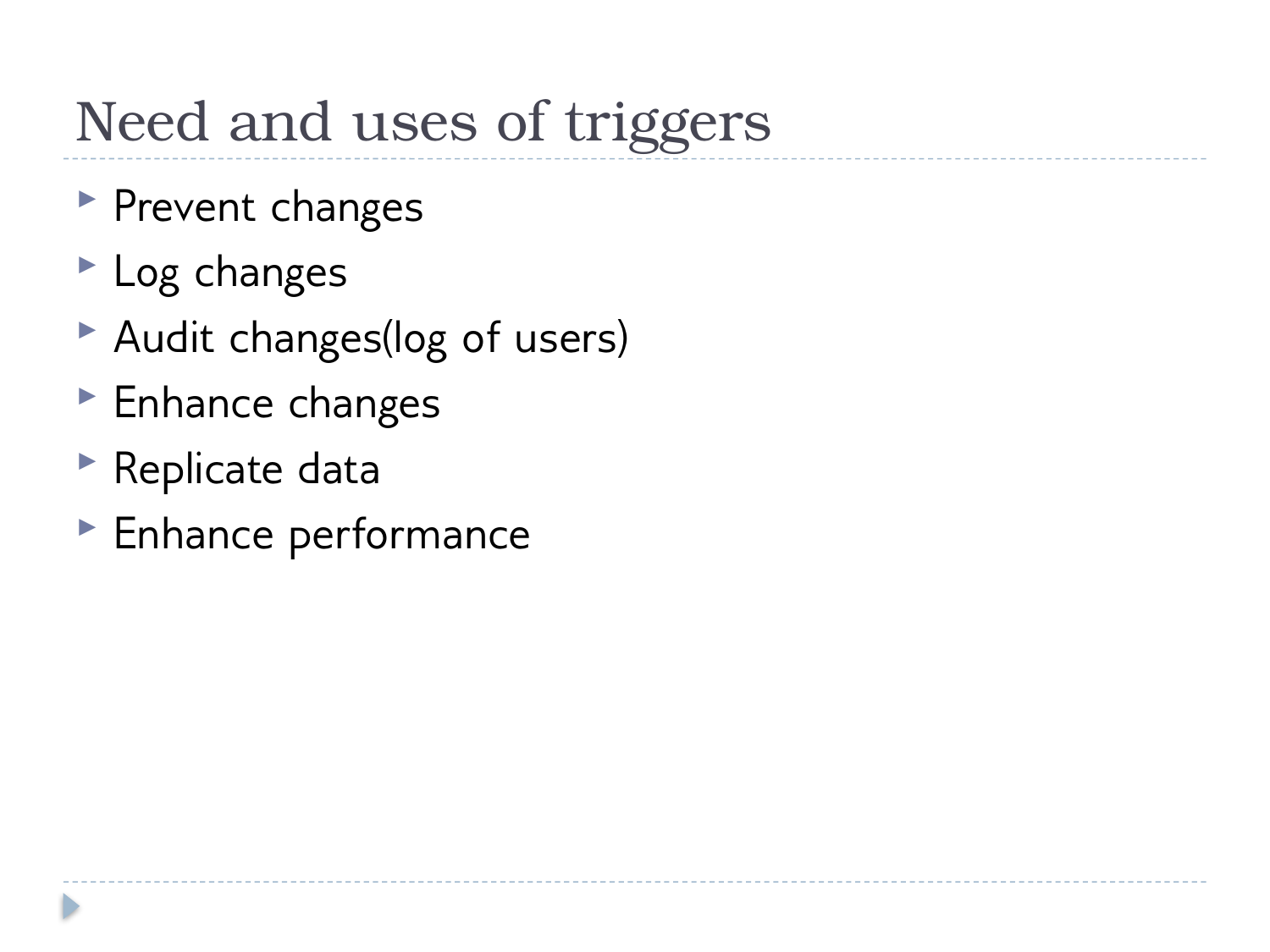

# Need and uses of triggers
Prevent changes
Log changes
Audit changes(log of users)
Enhance changes
Replicate data
Enhance performance